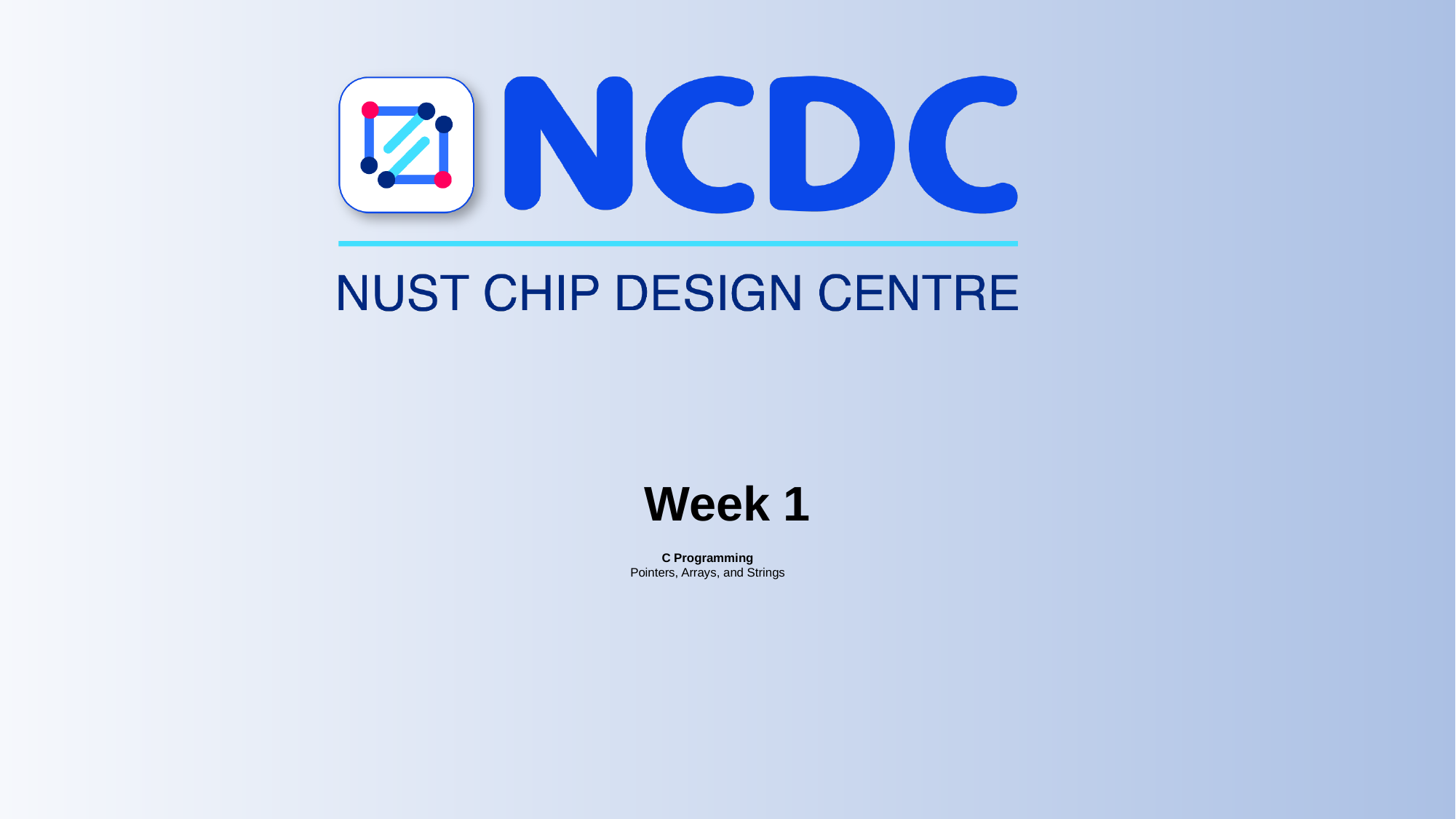

# C Programming Pointers, Arrays, and Strings
Week 1